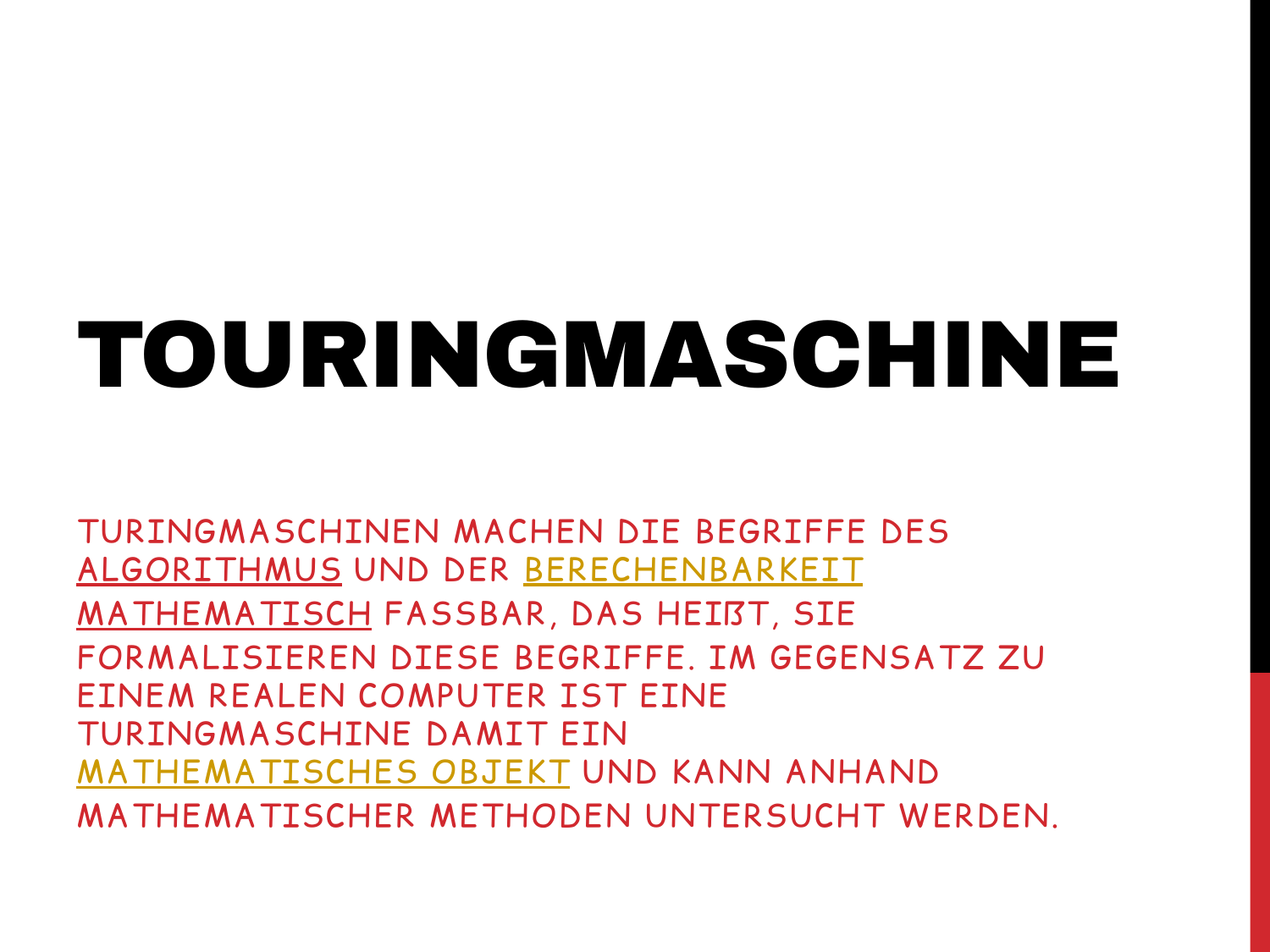

# Touringmaschine
Turingmaschinen machen die Begriffe des Algorithmus und der Berechenbarkeit mathematisch fassbar, das heißt, sie formalisieren diese Begriffe. Im Gegensatz zu einem realen Computer ist eine Turingmaschine damit ein mathematisches Objekt und kann anhand mathematischer Methoden untersucht werden.